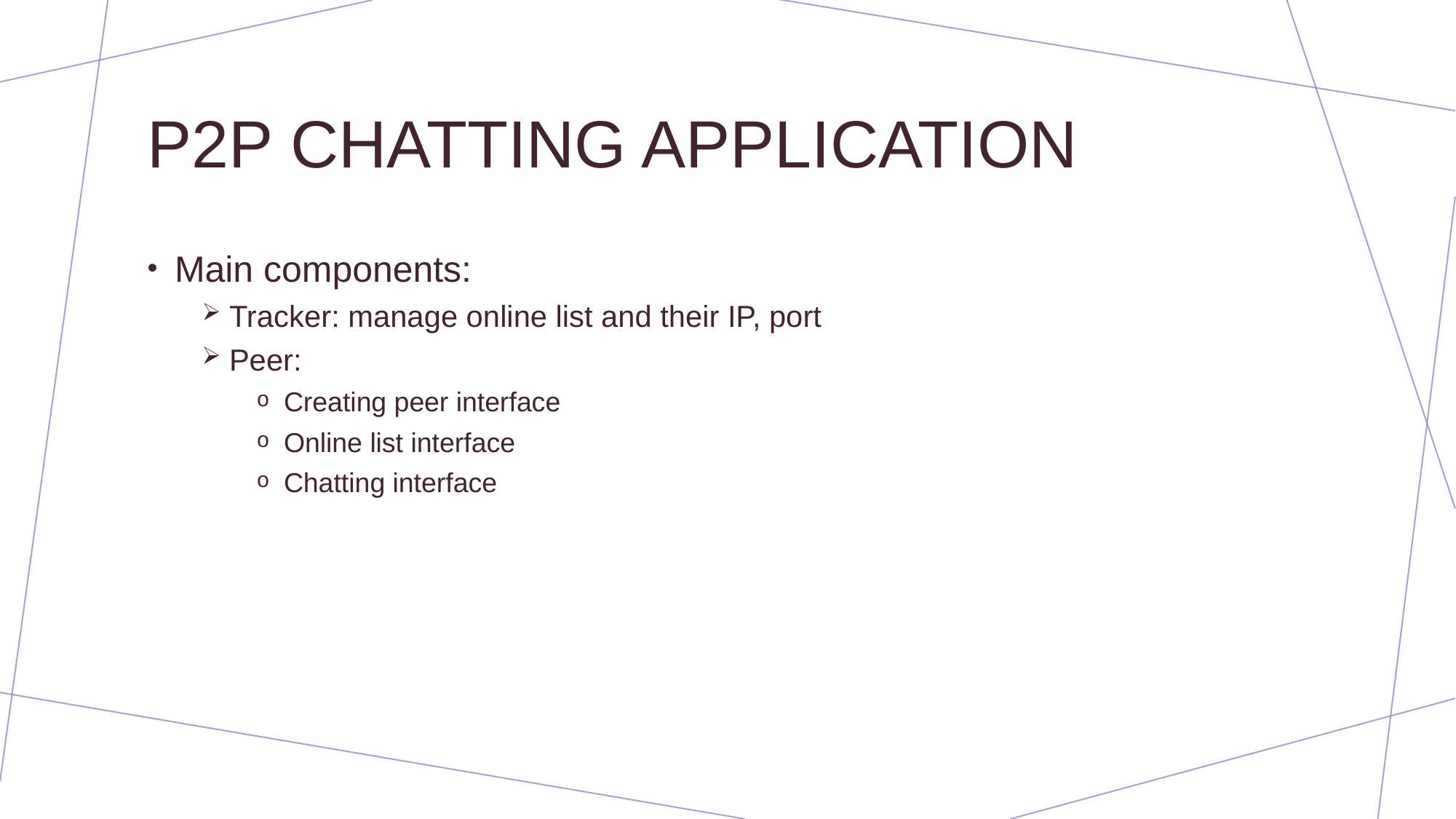

# P2p chatting application
Main components:
Tracker: manage online list and their IP, port
Peer:
Creating peer interface
Online list interface
Chatting interface